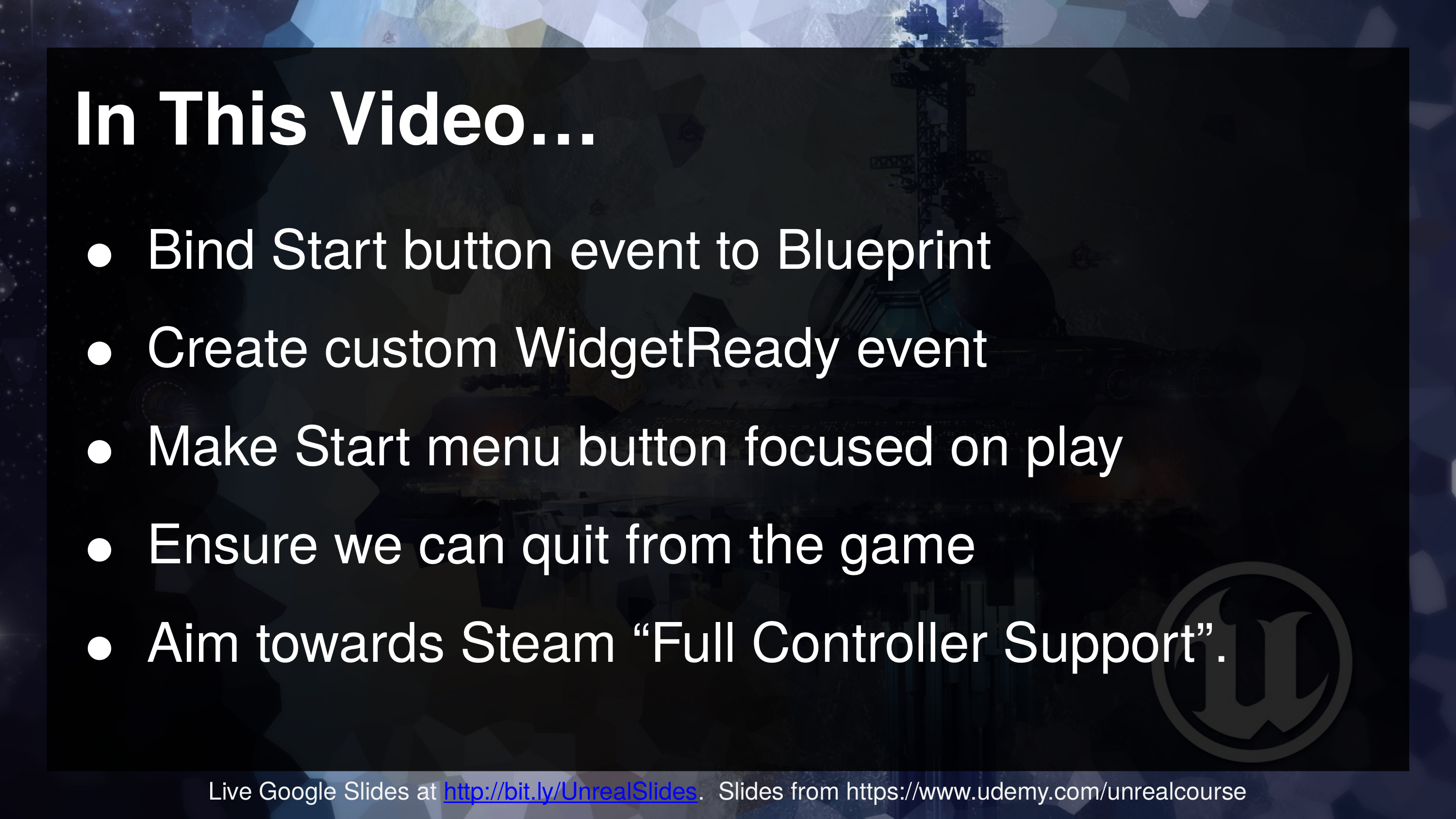

# In This Video…
Bind Start button event to Blueprint
Create custom WidgetReady event
Make Start menu button focused on play
Ensure we can quit from the game
Aim towards Steam “Full Controller Support”.